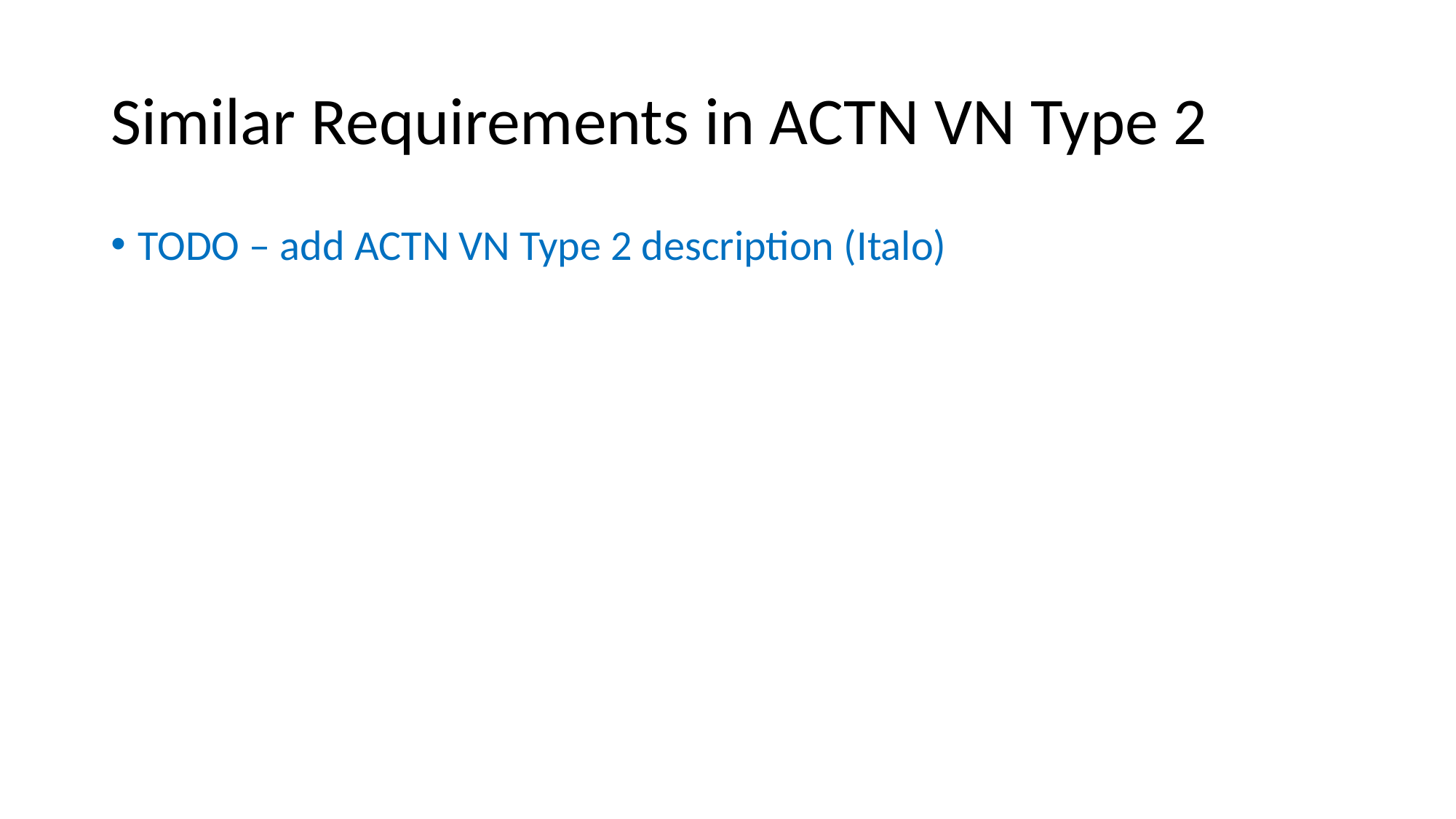

# Similar Requirements in ACTN VN Type 2
TODO – add ACTN VN Type 2 description (Italo)